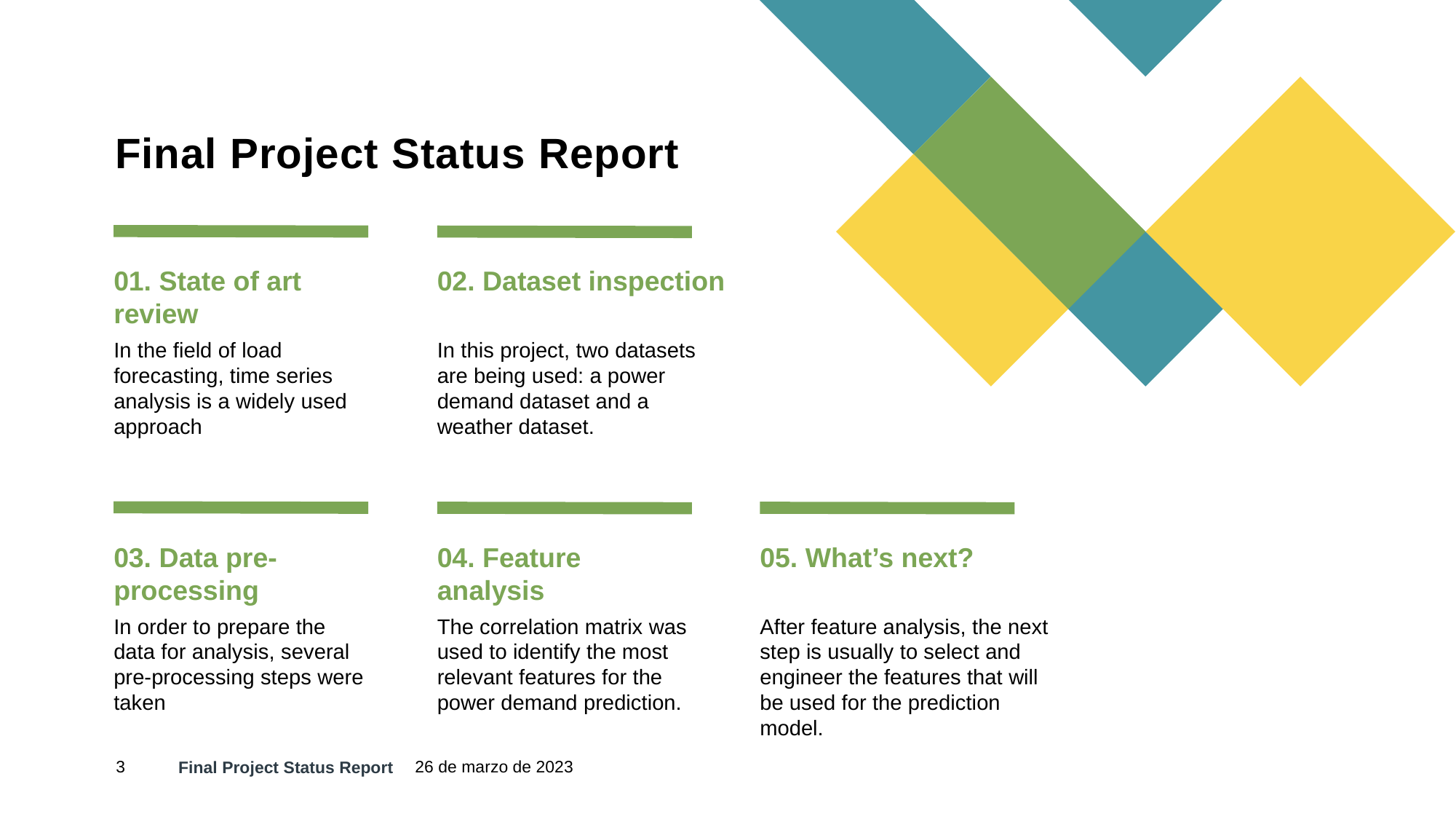

# Final Project Status Report
01. State of art review
02. Dataset inspection
In the field of load forecasting, time series analysis is a widely used approach
In this project, two datasets are being used: a power demand dataset and a weather dataset.
03. Data pre-processing
04. Feature analysis
05. What’s next?
In order to prepare the data for analysis, several pre-processing steps were taken
The correlation matrix was used to identify the most relevant features for the power demand prediction.
After feature analysis, the next step is usually to select and engineer the features that will be used for the prediction model.
3
26 de marzo de 2023
Final Project Status Report